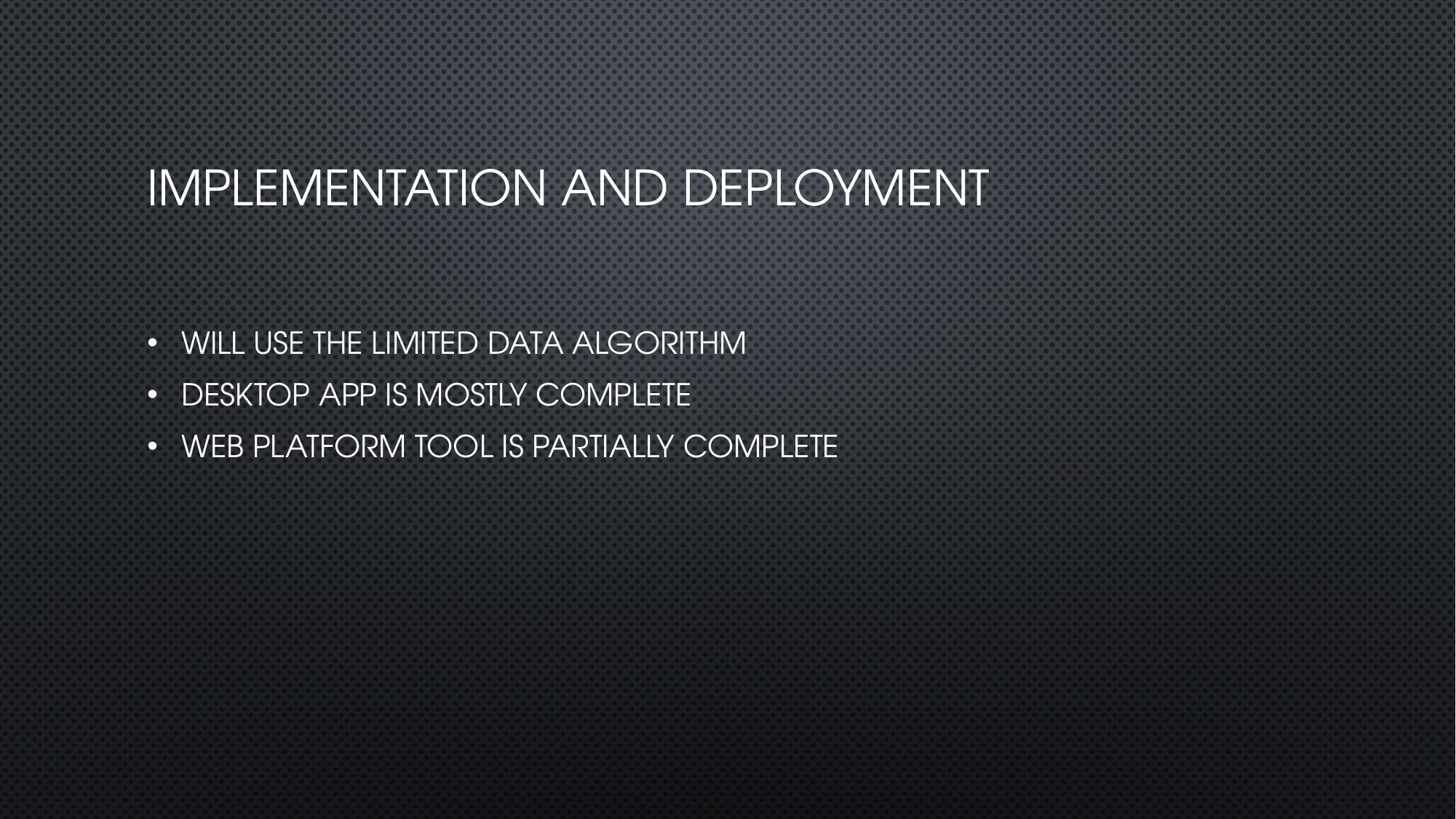

# Implementation and deployment
Will use the limited data algorithm
Desktop app is mostly complete
Web platform tool is partially complete